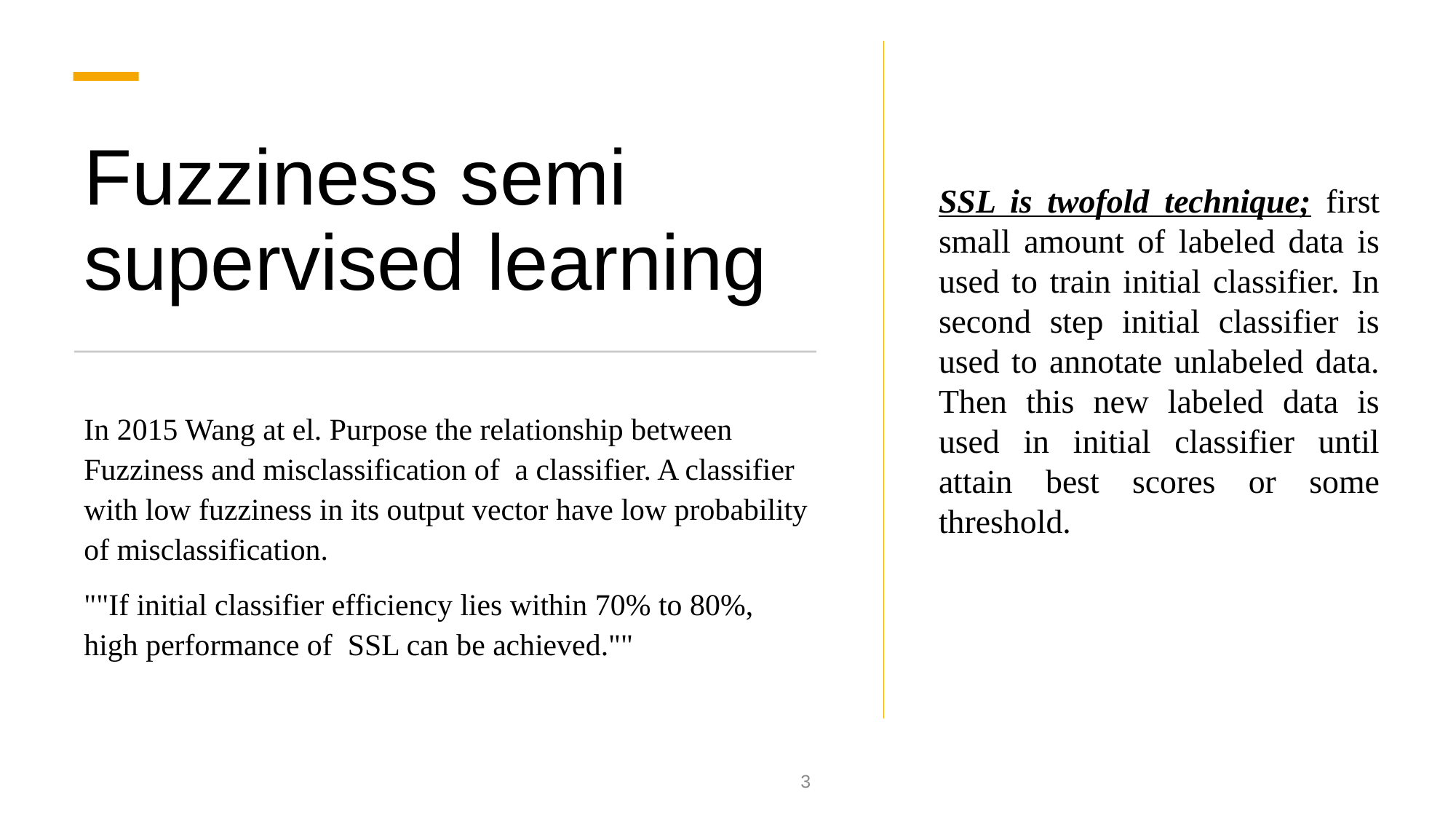

# Fuzziness semi supervised learning
SSL is twofold technique; first small amount of labeled data is used to train initial classifier. In second step initial classifier is used to annotate unlabeled data. Then this new labeled data is used in initial classifier until attain best scores or some threshold.

In 2015 Wang at el. Purpose the relationship between Fuzziness and misclassification of  a classifier. A classifier with low fuzziness in its output vector have low probability of misclassification.
""If initial classifier efficiency lies within 70% to 80%, high performance of  SSL can be achieved.""
3